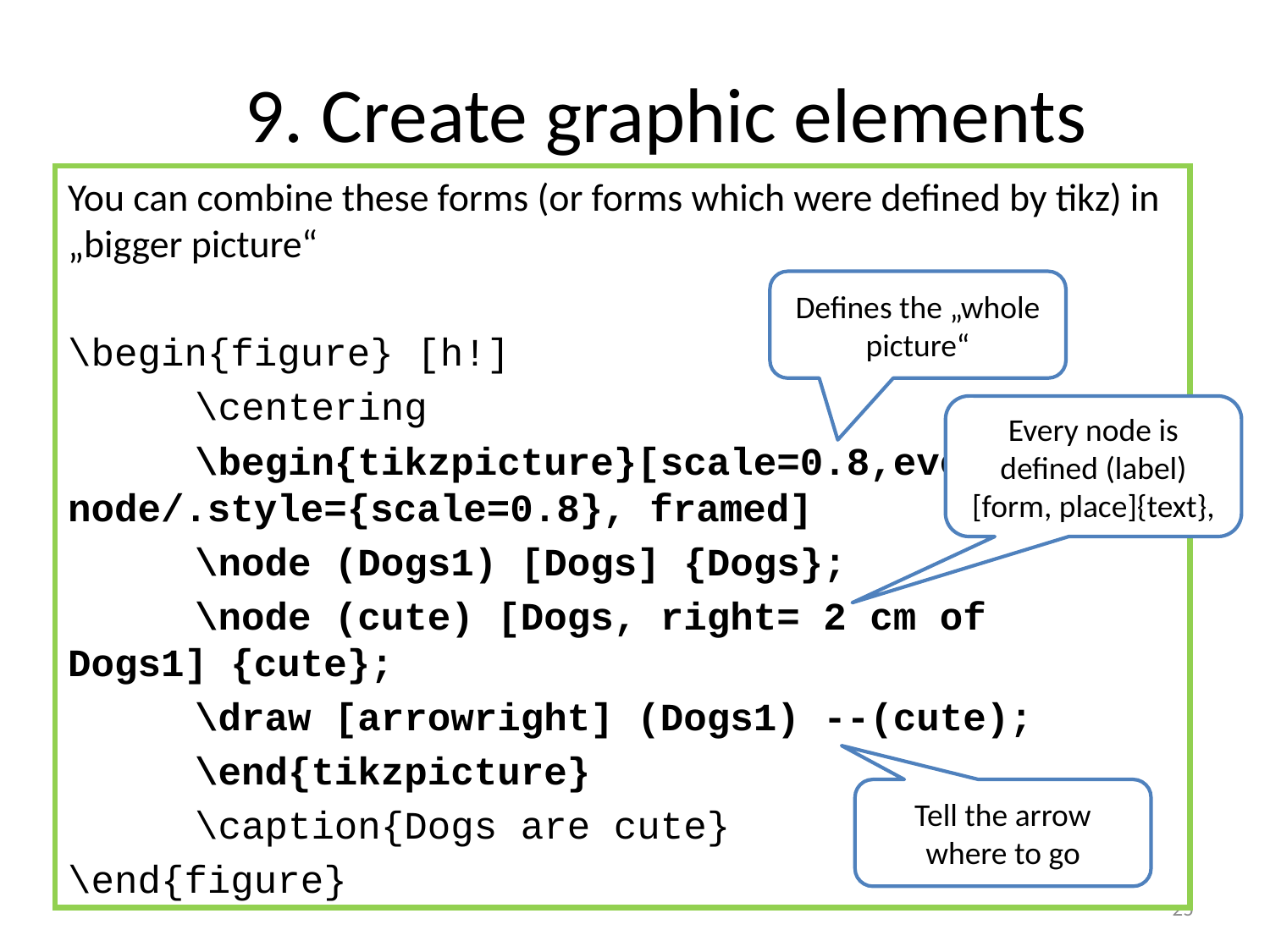

# 9. Create graphic elements
You can combine these forms (or forms which were defined by tikz) in „bigger picture“

\begin{figure} [h!]
	\centering
	\begin{tikzpicture}[scale=0.8,every 	node/.style={scale=0.8}, framed]
	\node (Dogs1) [Dogs] {Dogs};
	\node (cute) [Dogs, right= 2 cm of 	Dogs1] {cute};
	\draw [arrowright] (Dogs1) --(cute);
	\end{tikzpicture}
	\caption{Dogs are cute}
\end{figure}
Defines the „whole picture“

Every node is defined (label) [form, place]{text},
Tell the arrow where to go

25